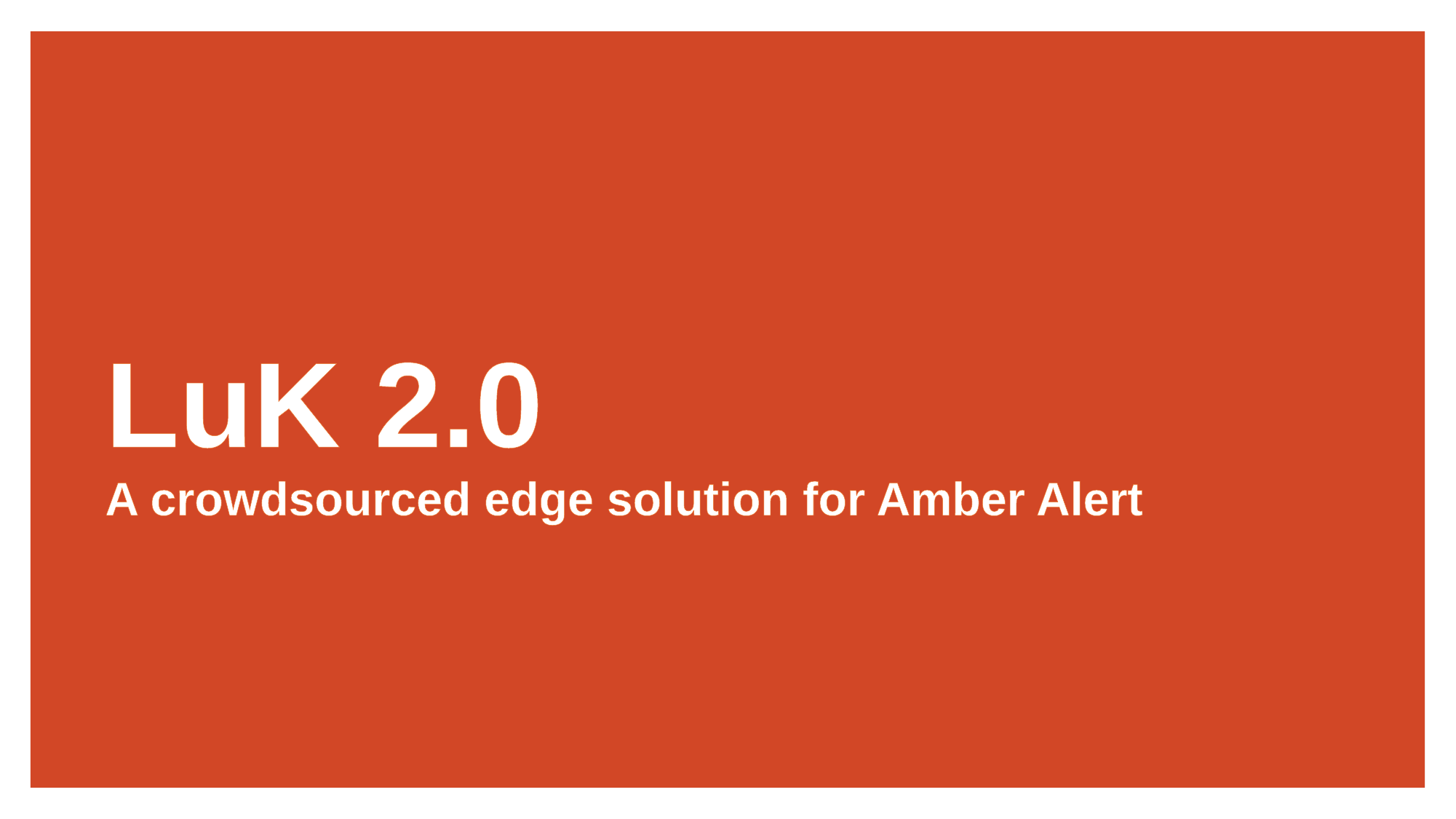

# LuK 2.0 A crowdsourced edge solution for Amber Alert